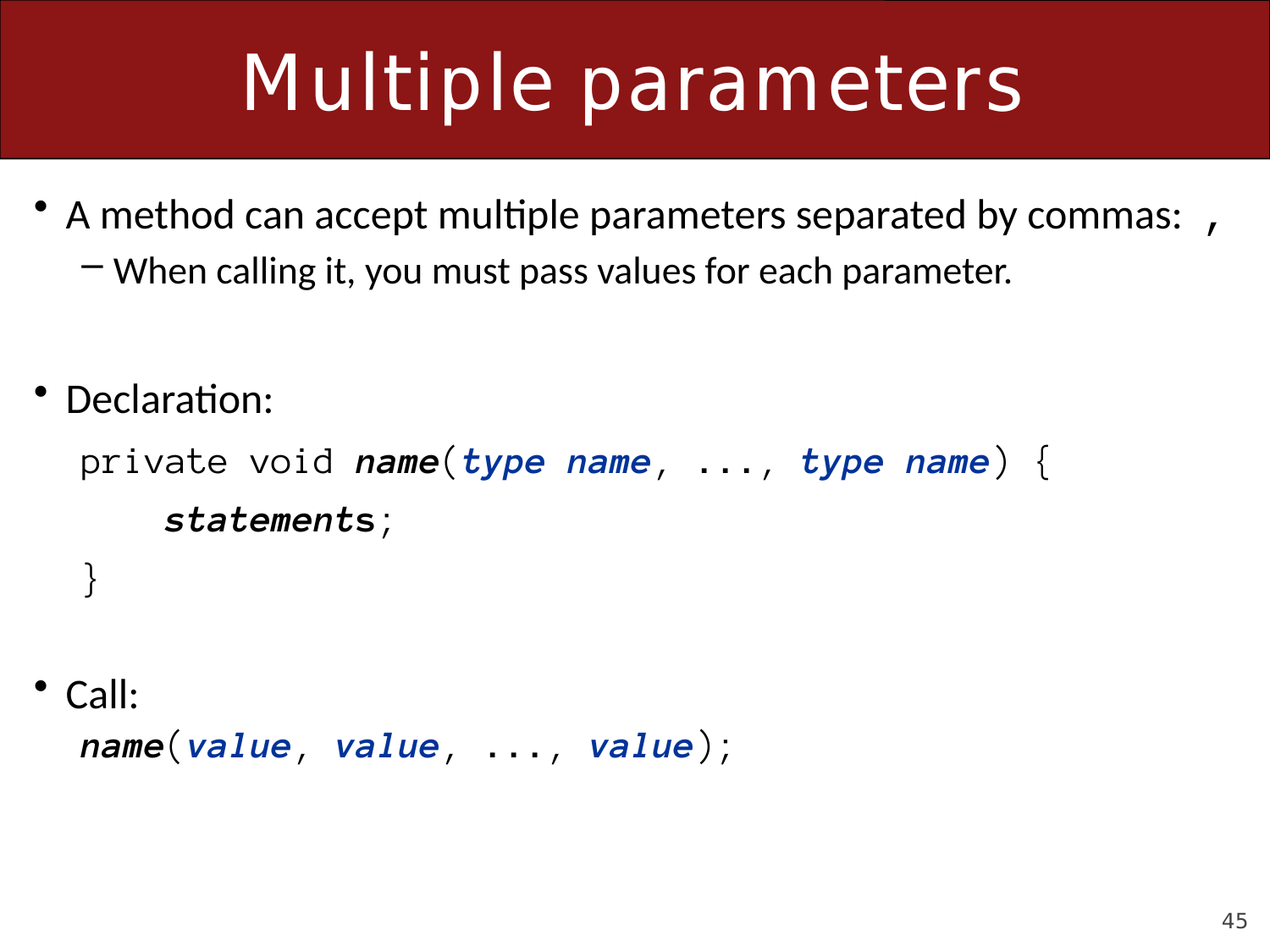

# Multiple parameters
A method can accept multiple parameters separated by commas:  ,
When calling it, you must pass values for each parameter.

Declaration:
private void name(type name, ..., type name) {
    statements;
}

Call:
name(value, value, ..., value);